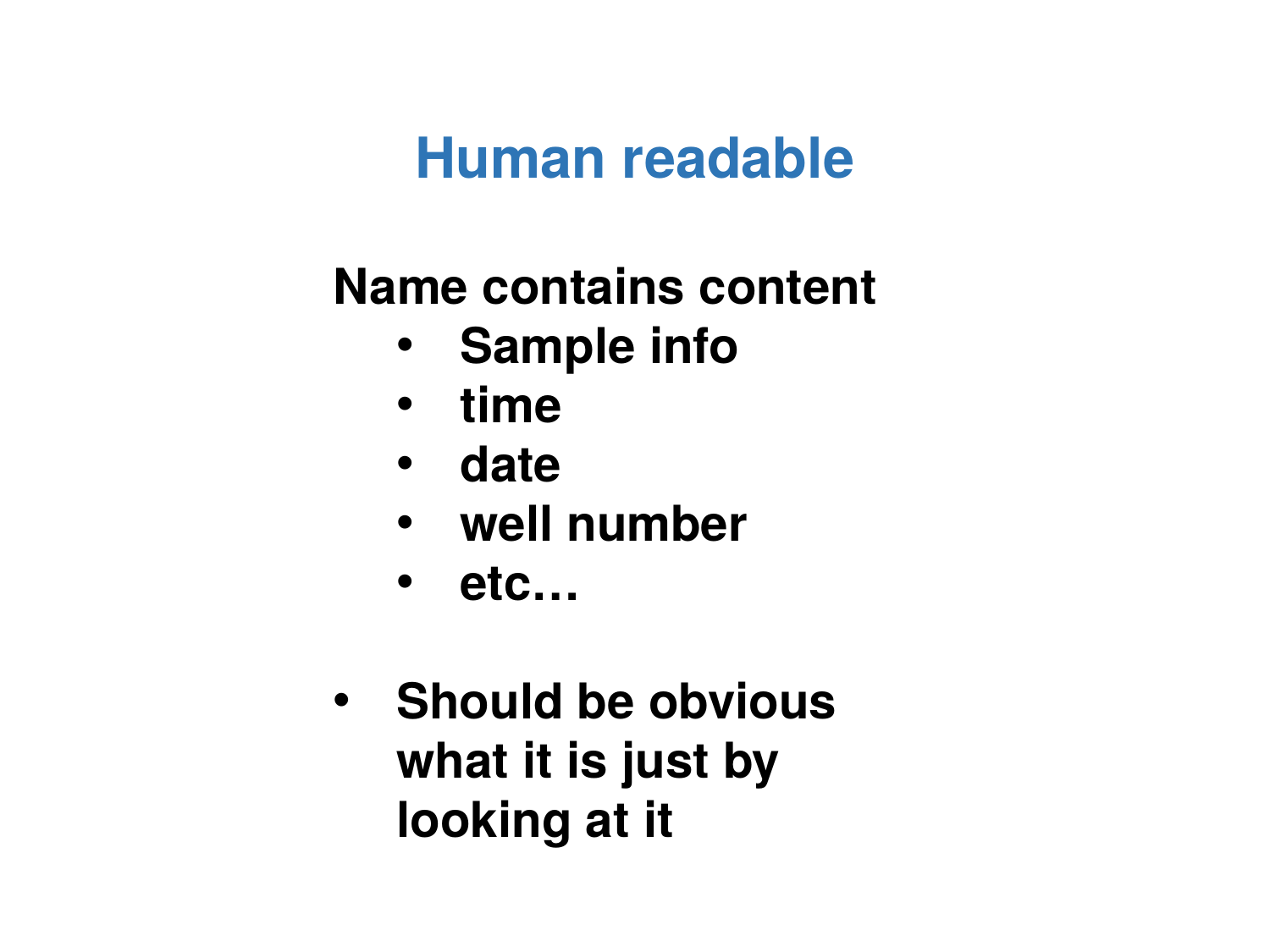

Human readable
Name contains content
Sample info
time
date
well number
etc…

Should be obvious what it is just by looking at it